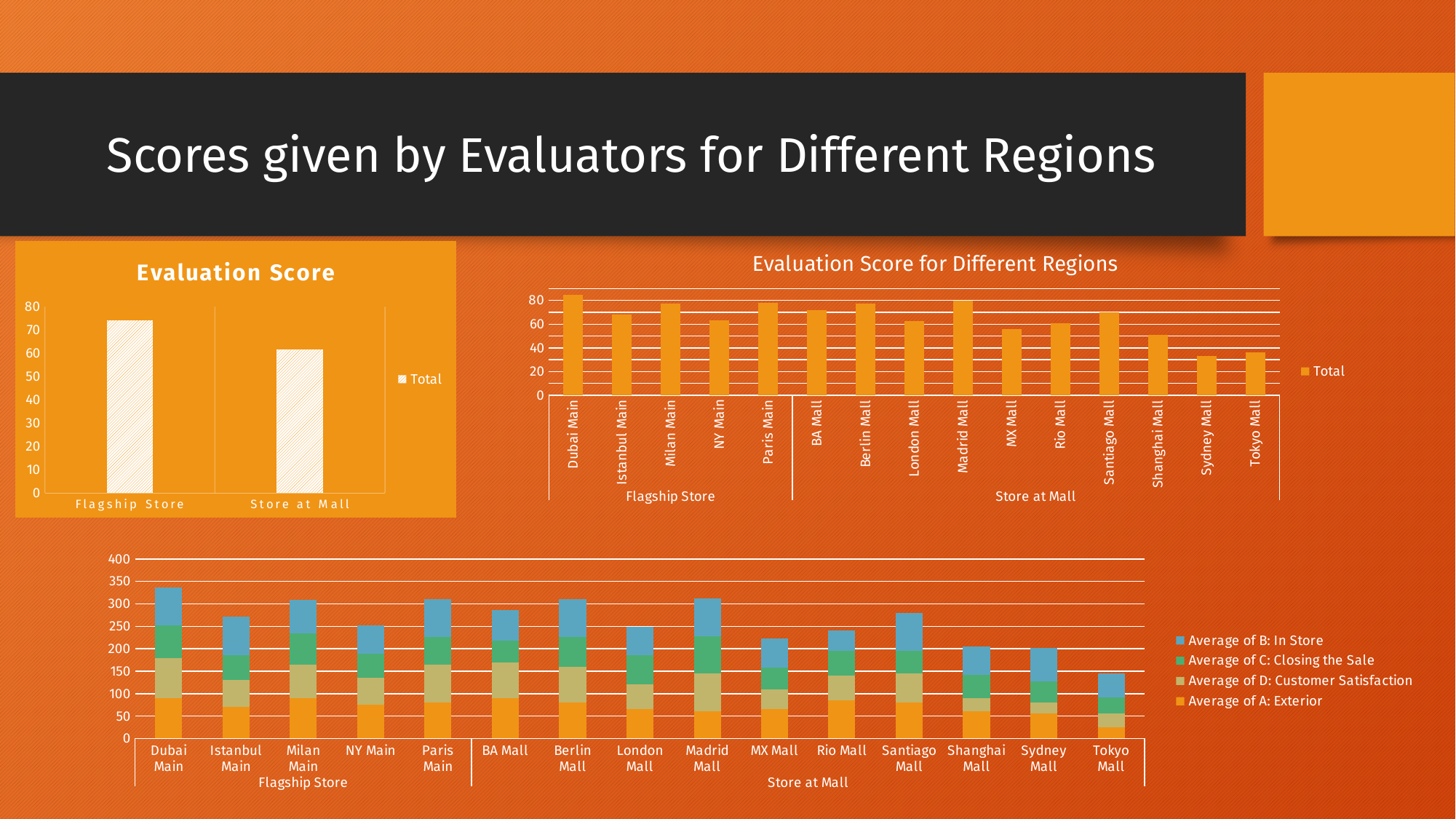

# Scores given by Evaluators for Different Regions

### Chart: Evaluation Score for Different Regions

| Category | Total |
|---|---|
| Dubai Main | 84.5 |
| Istanbul Main | 68.0 |
| Milan Main | 77.5 |
| NY Main | 63.0 |
| Paris Main | 78.0 |
| BA Mall | 71.5 |
| Berlin Mall | 77.5 |
| London Mall | 62.5 |
| Madrid Mall | 79.5 |
| MX Mall | 56.0 |
| Rio Mall | 60.5 |
| Santiago Mall | 70.0 |
| Shanghai Mall | 51.0 |
| Sydney Mall | 33.0 |
| Tokyo Mall | 36.5 |

### Chart: Evaluation Score

| Category | Total |
|---|---|
| Flagship Store | 74.2 |
| Store at Mall | 61.55 |

### Chart

| Category | Average of A: Exterior | Average of D: Customer Satisfaction | Average of C: Closing the Sale | Average of B: In Store |
|---|---|---|---|---|
| Dubai Main | 90.0 | 90.0 | 72.0 | 85.0 |
| Istanbul Main | 70.0 | 60.0 | 56.5 | 85.0 |
| Milan Main | 90.0 | 75.0 | 69.5 | 75.0 |
| NY Main | 75.0 | 60.0 | 54.0 | 62.5 |
| Paris Main | 80.0 | 85.0 | 60.5 | 85.0 |
| BA Mall | 90.0 | 80.0 | 48.5 | 67.5 |
| Berlin Mall | 80.0 | 80.0 | 66.0 | 85.0 |
| London Mall | 65.0 | 55.0 | 66.0 | 62.5 |
| Madrid Mall | 60.0 | 85.0 | 83.0 | 85.0 |
| MX Mall | 65.0 | 45.0 | 48.5 | 65.0 |
| Rio Mall | 85.0 | 55.0 | 56.0 | 45.0 |
| Santiago Mall | 80.0 | 65.0 | 50.5 | 85.0 |
| Shanghai Mall | 60.0 | 30.0 | 52.5 | 62.5 |
| Sydney Mall | 55.0 | 25.0 | 47.5 | 75.0 |
| Tokyo Mall | 25.0 | 30.0 | 37.0 | 52.5 |